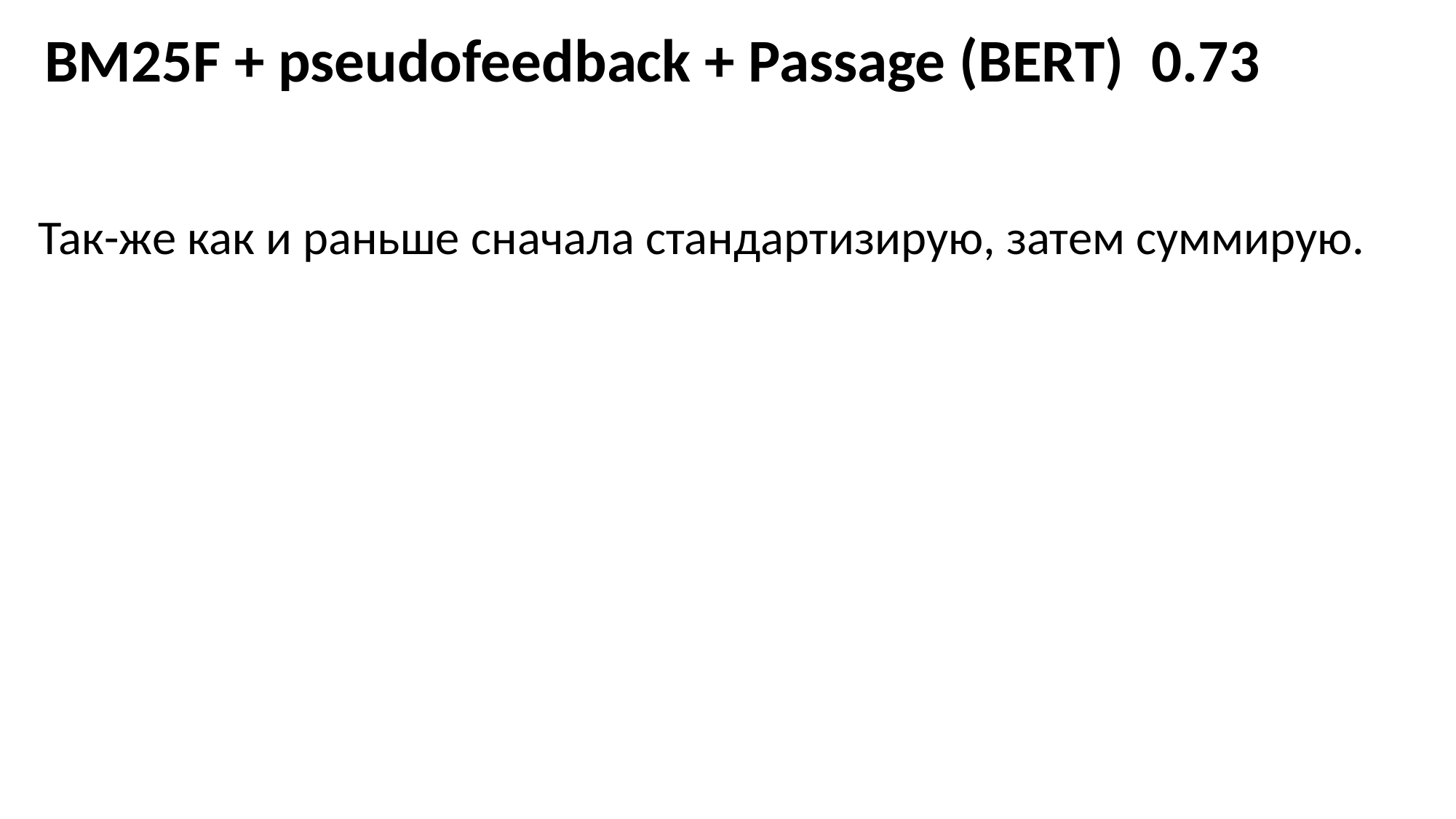

BM25F + pseudofeedback + Passage (BERT)  0.73
Так-же как и раньше сначала стандартизирую, затем суммирую.